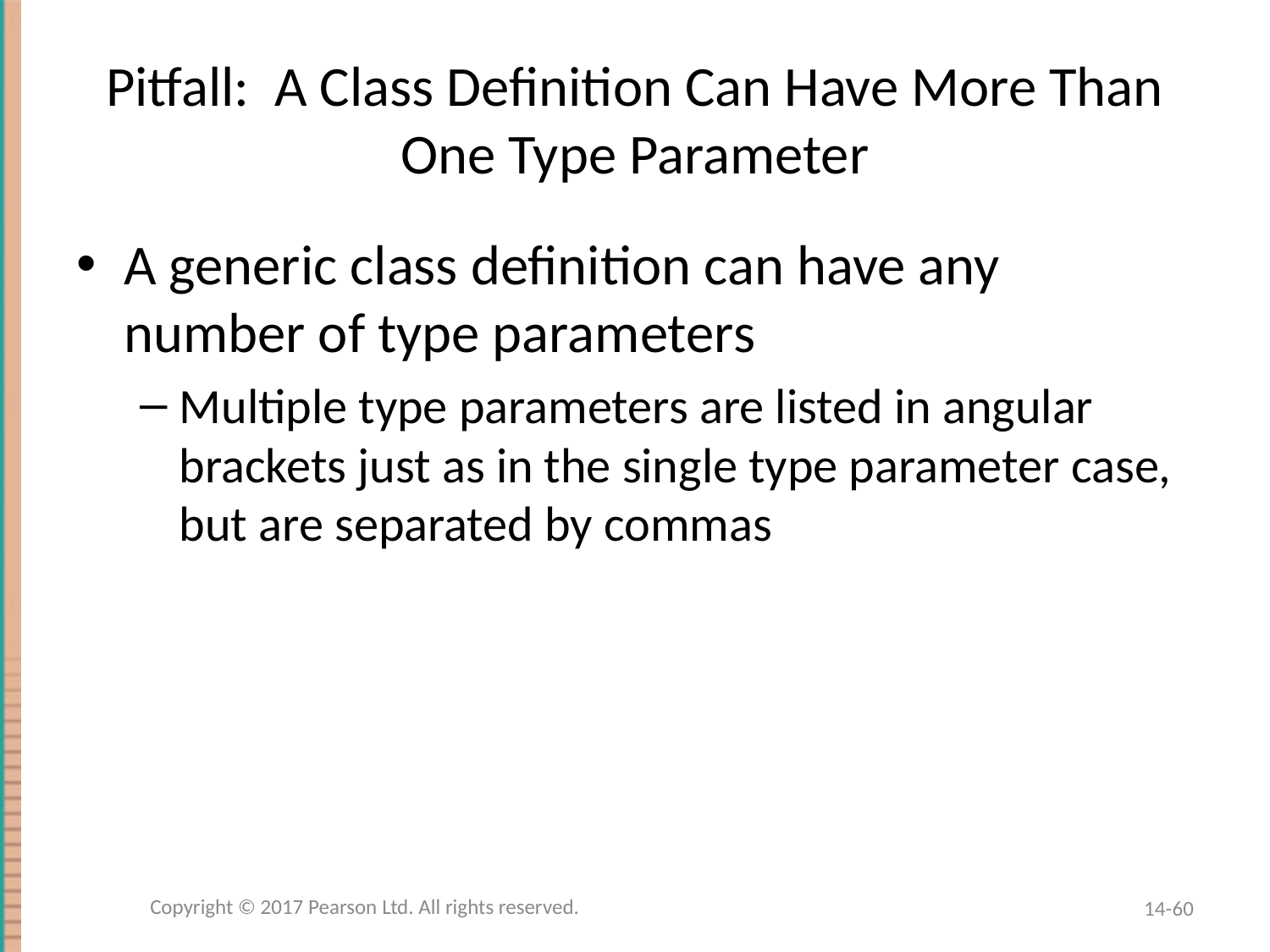

# Pitfall:  A Class Definition Can Have More Than One Type Parameter
A generic class definition can have any number of type parameters
Multiple type parameters are listed in angular brackets just as in the single type parameter case, but are separated by commas
Copyright © 2017 Pearson Ltd. All rights reserved.
14-60